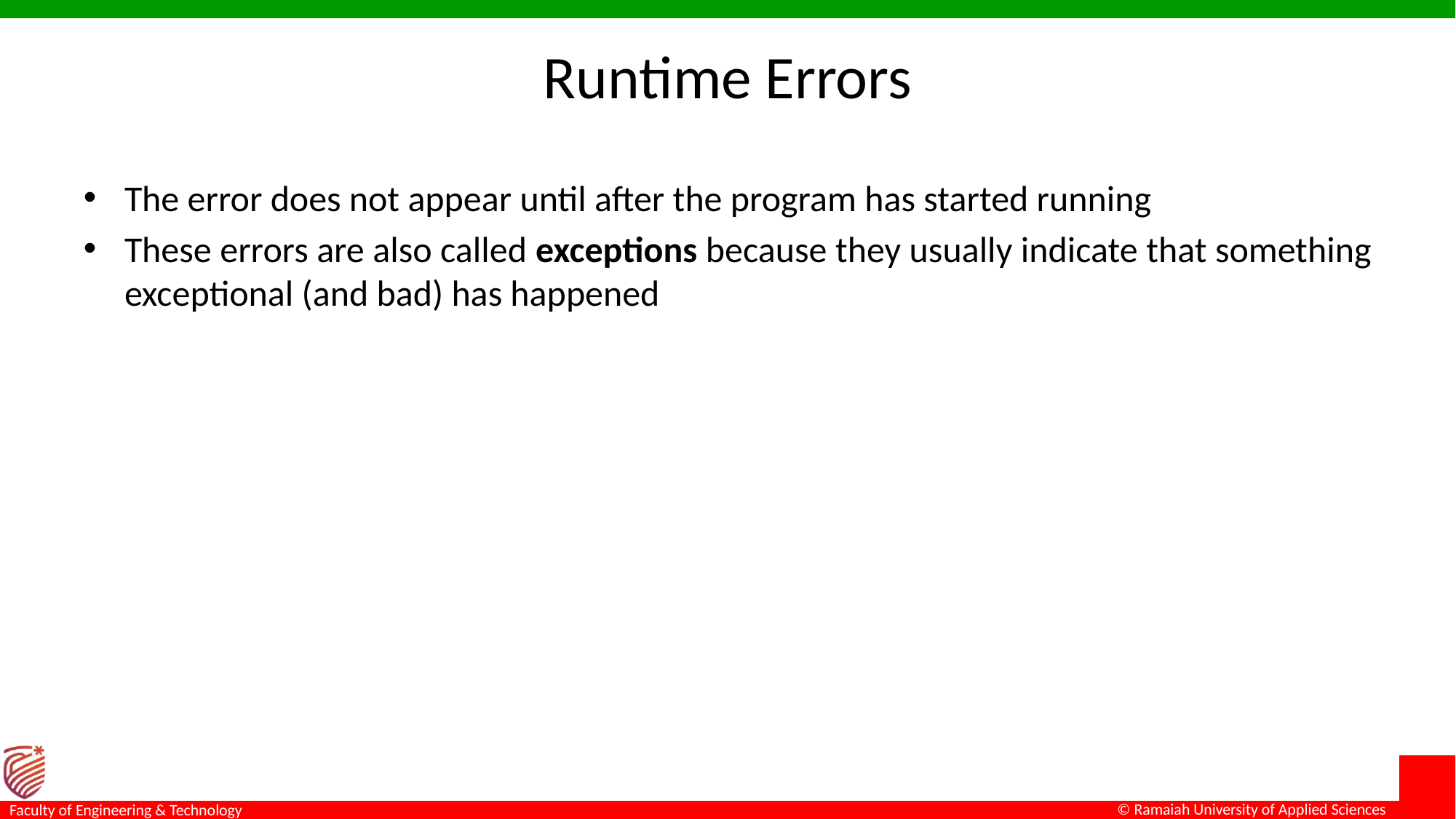

# Runtime Errors
The error does not appear until after the program has started running
These errors are also called exceptions because they usually indicate that something exceptional (and bad) has happened